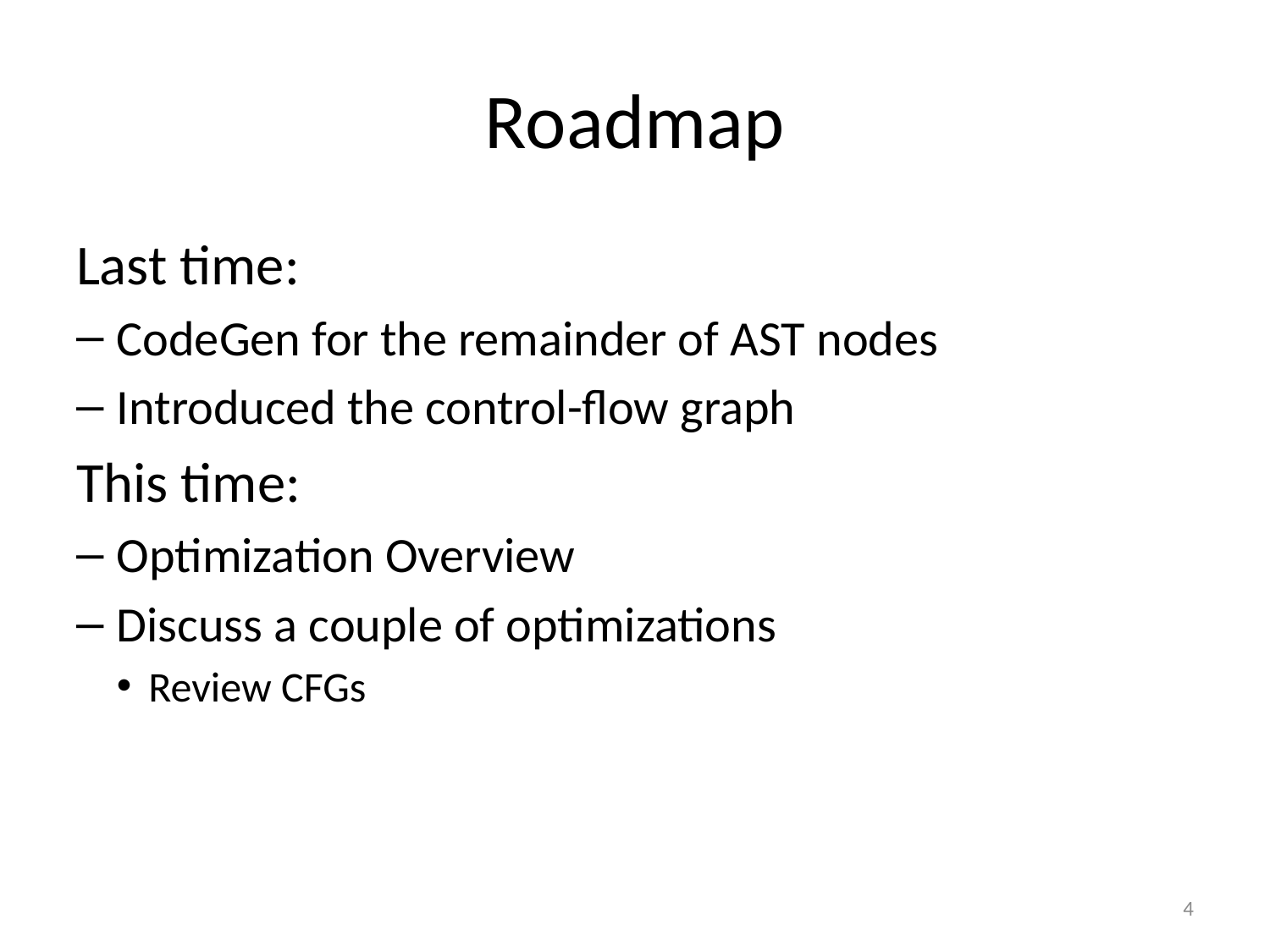

# Roadmap
Last time:
CodeGen for the remainder of AST nodes
Introduced the control-flow graph
This time:
Optimization Overview
Discuss a couple of optimizations
Review CFGs
4